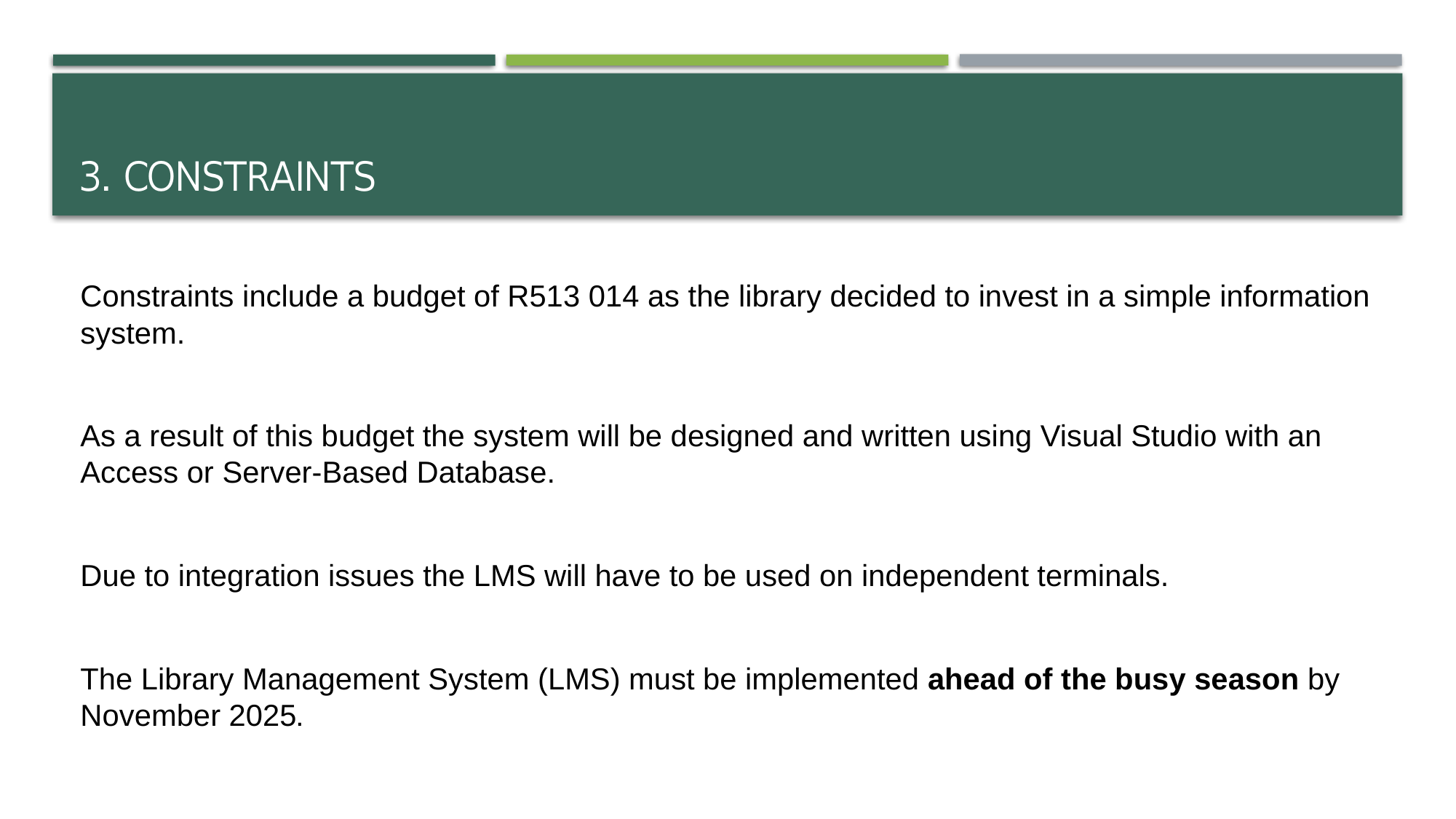

# 3. CONSTRAINTS
Constraints include a budget of R513 014 as the library decided to invest in a simple information system.

As a result of this budget the system will be designed and written using Visual Studio with an Access or Server-Based Database.

Due to integration issues the LMS will have to be used on independent terminals.

The Library Management System (LMS) must be implemented ahead of the busy season by November 2025.